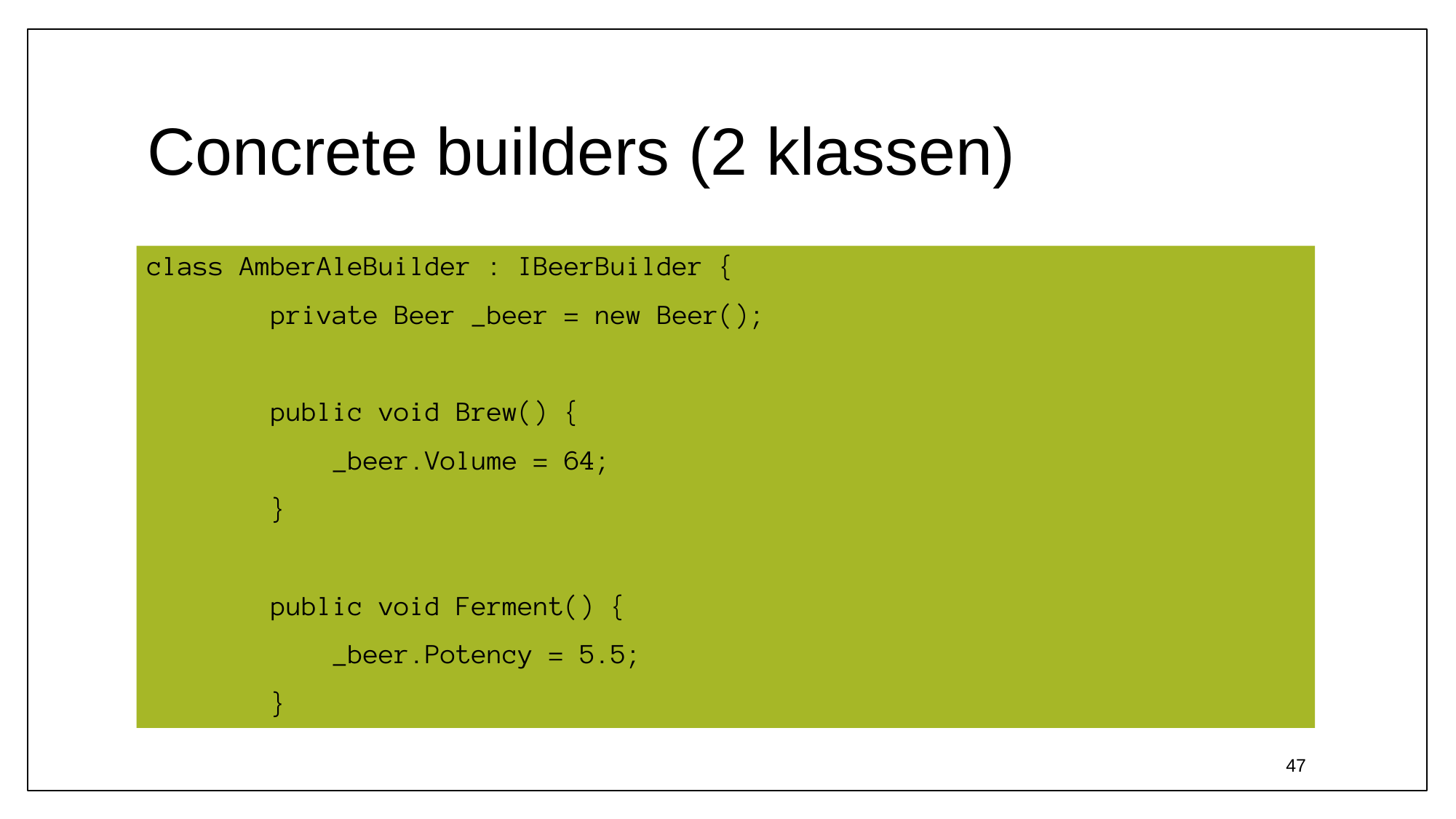

# Concrete builders (2 klassen)
class AmberAleBuilder : IBeerBuilder {
        private Beer _beer = new Beer();

        public void Brew() {
            _beer.Volume = 64;
        }

        public void Ferment() {
            _beer.Potency = 5.5;
        }

47